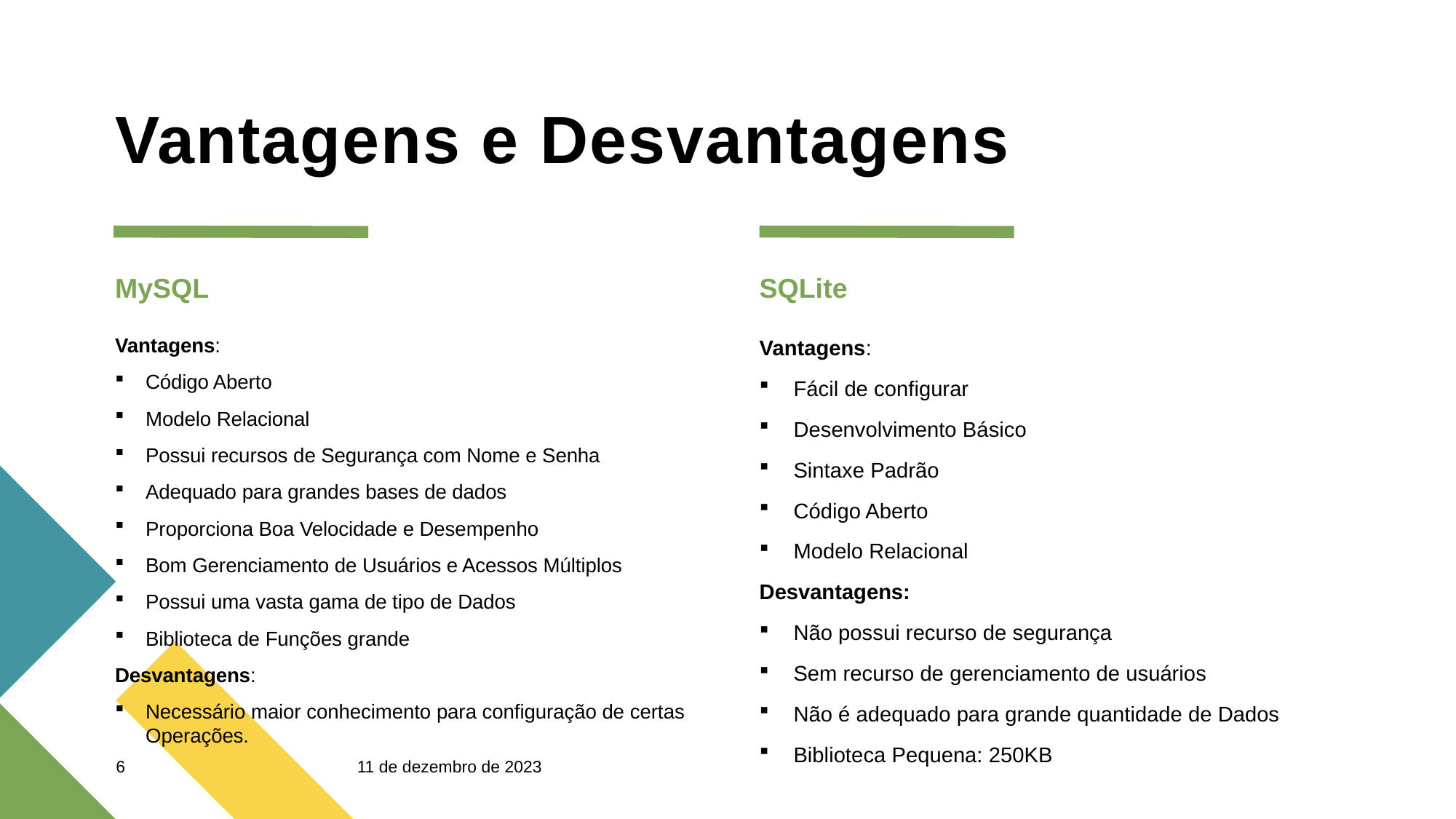

# Vantagens e Desvantagens
MySQL
SQLite
Vantagens:
Código Aberto
Modelo Relacional
Possui recursos de Segurança com Nome e Senha
Adequado para grandes bases de dados
Proporciona Boa Velocidade e Desempenho
Bom Gerenciamento de Usuários e Acessos Múltiplos
Possui uma vasta gama de tipo de Dados
Biblioteca de Funções grande
Desvantagens:
Necessário maior conhecimento para configuração de certas Operações.

Vantagens:
Fácil de configurar
Desenvolvimento Básico
Sintaxe Padrão
Código Aberto
Modelo Relacional
Desvantagens:
Não possui recurso de segurança
Sem recurso de gerenciamento de usuários
Não é adequado para grande quantidade de Dados
Biblioteca Pequena: 250KB

6
11 de dezembro de 2023